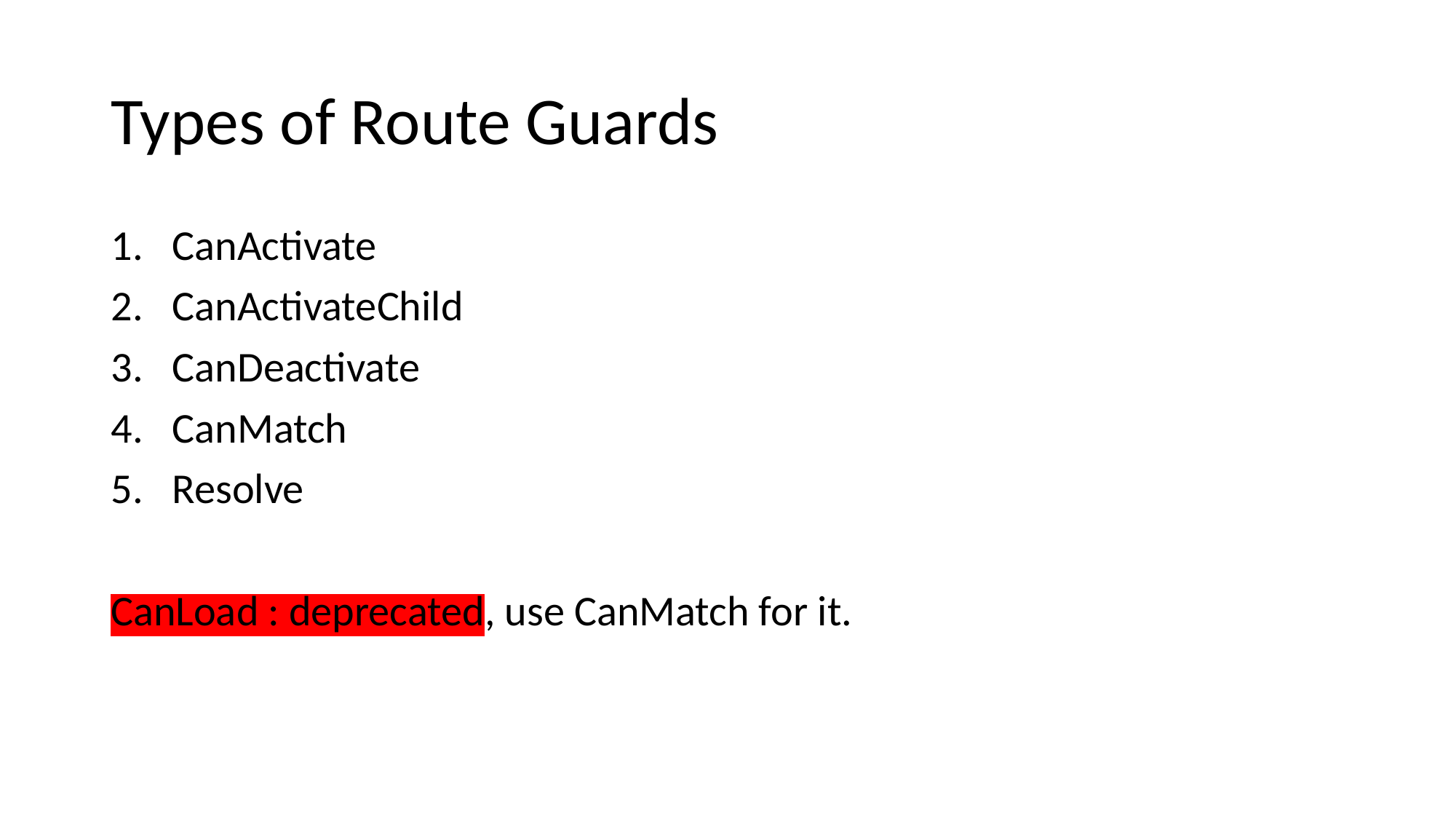

# Types of Route Guards
CanActivate
CanActivateChild
CanDeactivate
CanMatch
Resolve

CanLoad : deprecated, use CanMatch for it.